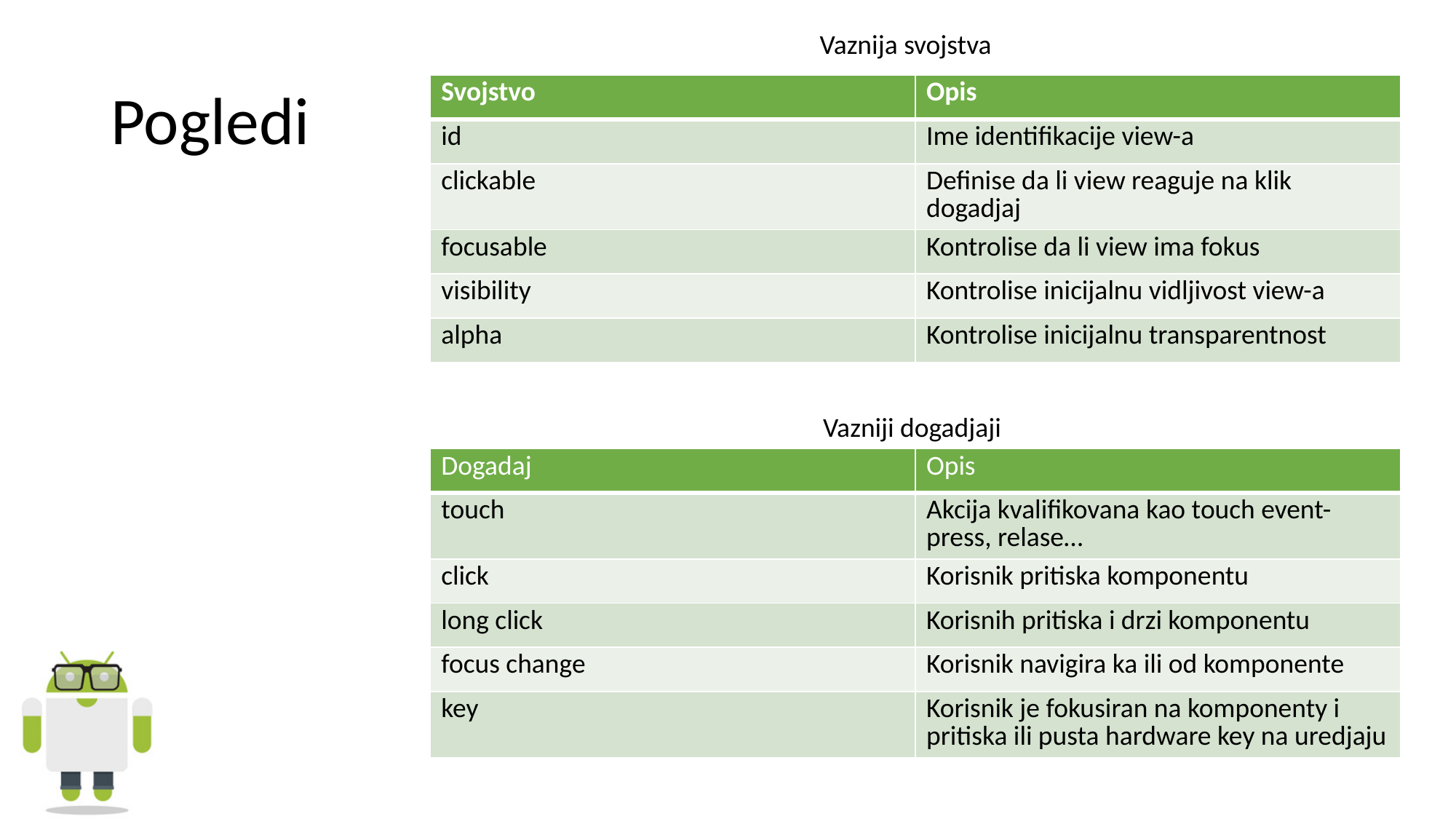

Vaznija svojstva
# Pogledi
| Svojstvo | Opis |
| --- | --- |
| id | Ime identifikacije view-a |
| clickable | Definise da li view reaguje na klik dogadjaj |
| focusable | Kontrolise da li view ima fokus |
| visibility | Kontrolise inicijalnu vidljivost view-a |
| alpha | Kontrolise inicijalnu transparentnost |
Vazniji dogadjaji
| Dogadaj | Opis |
| --- | --- |
| touch | Akcija kvalifikovana kao touch event- press, relase… |
| click | Korisnik pritiska komponentu |
| long click | Korisnih pritiska i drzi komponentu |
| focus change | Korisnik navigira ka ili od komponente |
| key | Korisnik je fokusiran na komponenty i pritiska ili pusta hardware key na uredjaju |